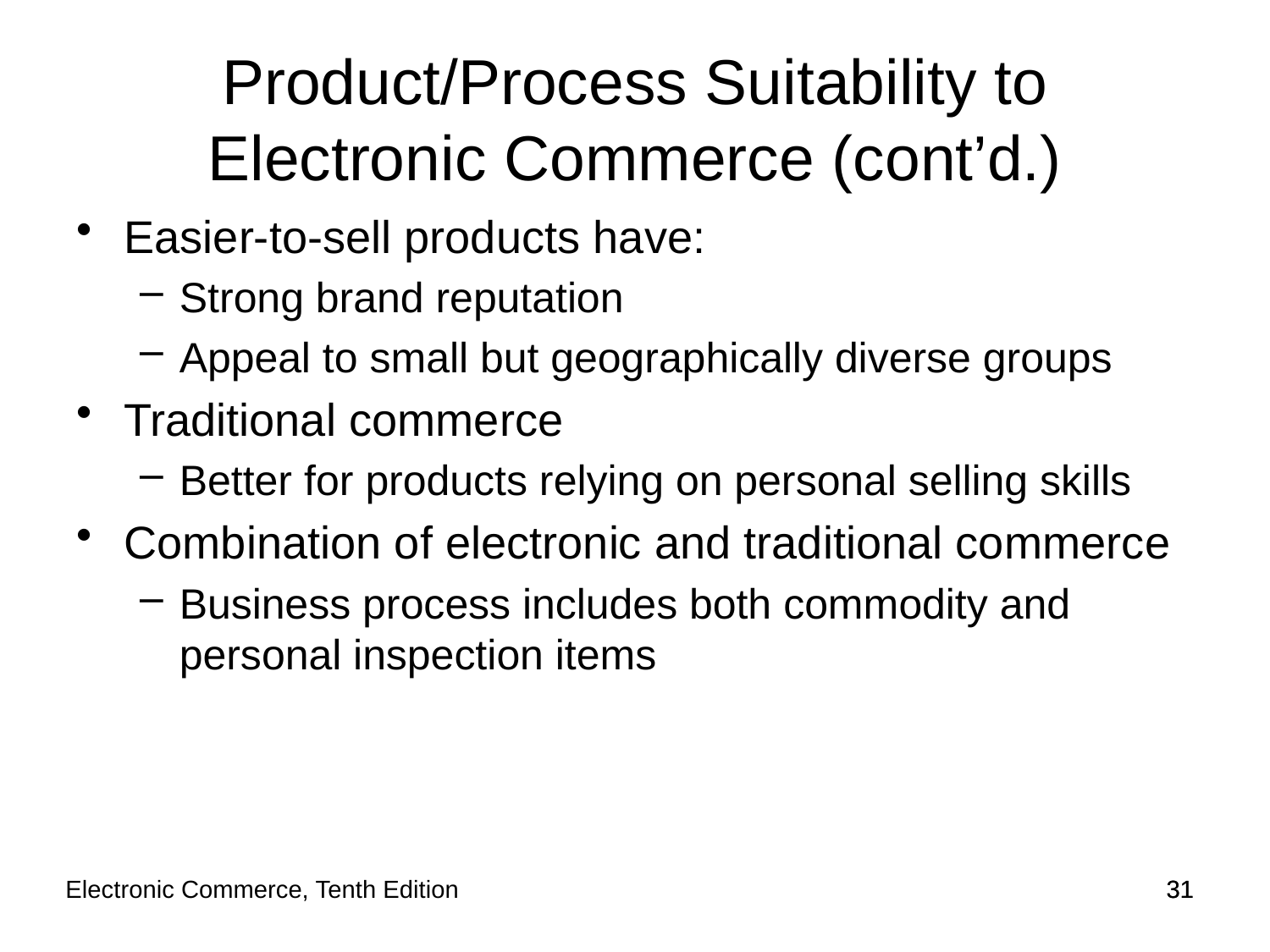

Product/Process Suitability to Electronic Commerce (cont’d.)
Easier-to-sell products have:
Strong brand reputation
Appeal to small but geographically diverse groups
Traditional commerce
Better for products relying on personal selling skills
Combination of electronic and traditional commerce
Business process includes both commodity and personal inspection items
Electronic Commerce, Tenth Edition
31
31